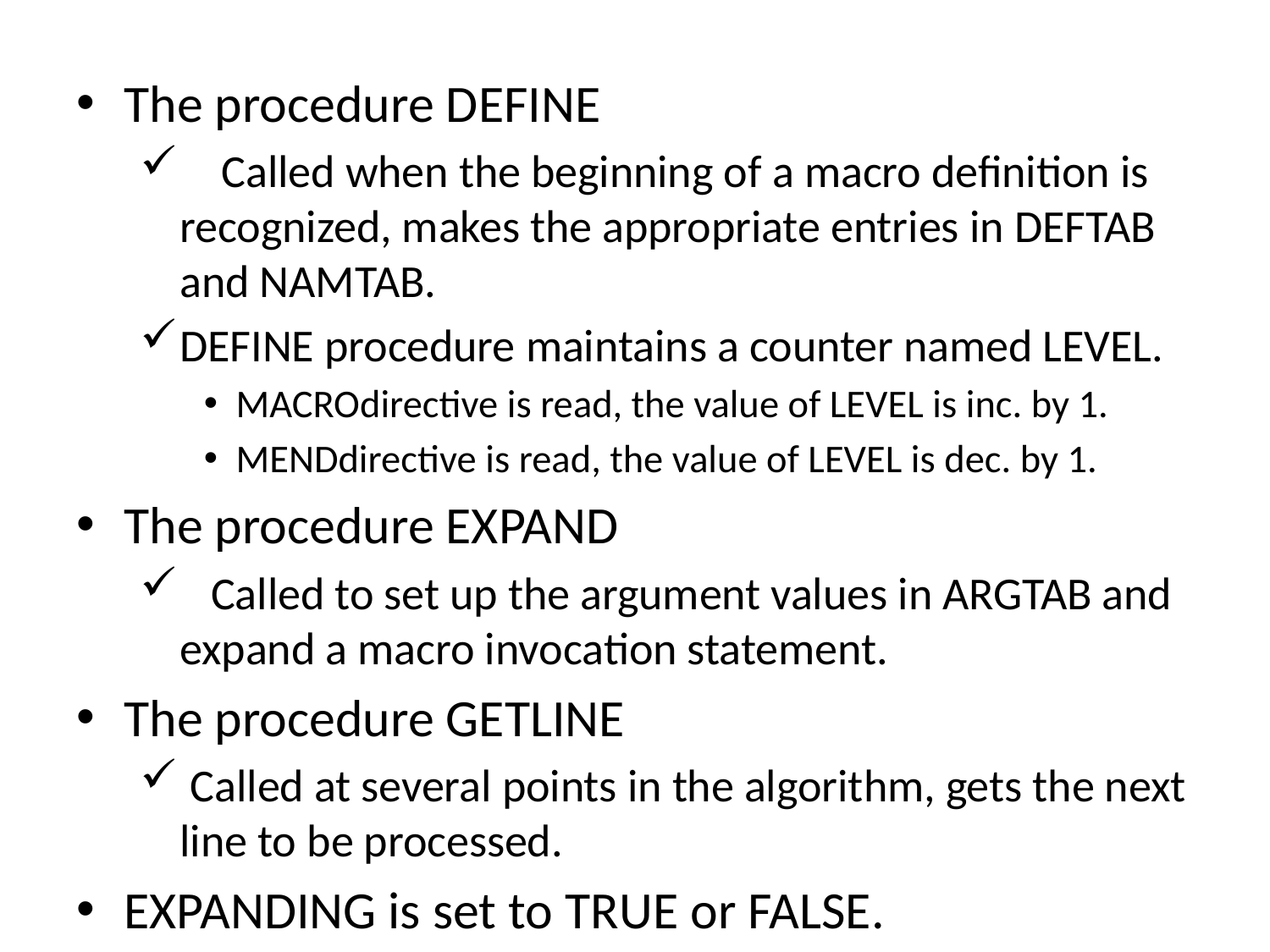

The procedure DEFINE
    Called when the beginning of a macro definition is recognized, makes the appropriate entries in DEFTAB and NAMTAB.
DEFINE procedure maintains a counter named LEVEL.
MACROdirective is read, the value of LEVEL is inc. by 1.
MENDdirective is read, the value of LEVEL is dec. by 1.
The procedure EXPAND
   Called to set up the argument values in ARGTAB and expand a macro invocation statement.
The procedure GETLINE
 Called at several points in the algorithm, gets the next line to be processed.
EXPANDING is set to TRUE or FALSE.